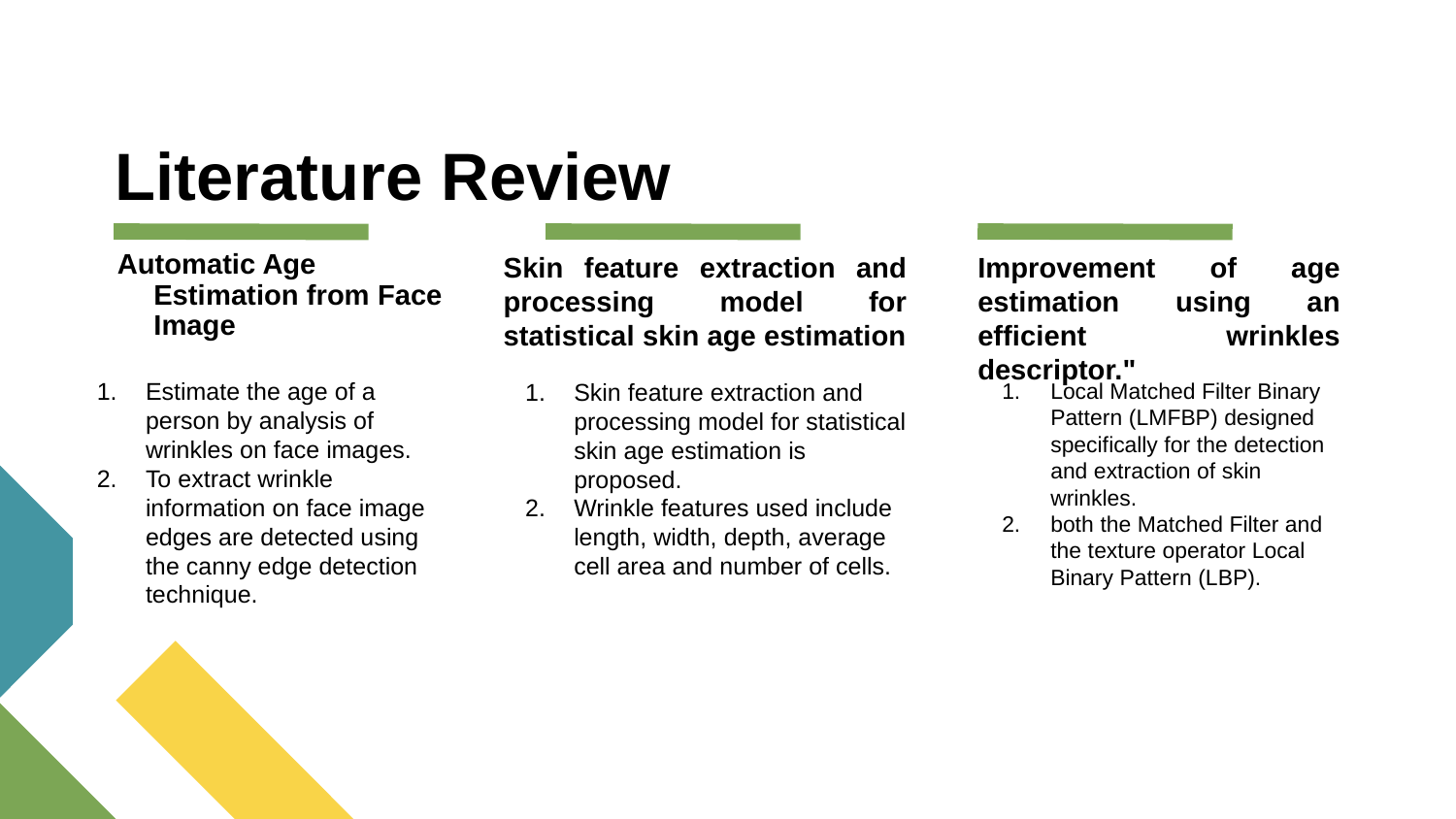

# Literature Review
Skin feature extraction and processing model for statistical skin age estimation
Improvement of age estimation using an efficient wrinkles descriptor."
Automatic Age Estimation from Face Image
Estimate the age of a person by analysis of wrinkles on face images.
To extract wrinkle information on face image edges are detected using the canny edge detection technique.

Skin feature extraction and processing model for statistical skin age estimation is proposed.
Wrinkle features used include length, width, depth, average cell area and number of cells.
Local Matched Filter Binary Pattern (LMFBP) designed specifically for the detection and extraction of skin wrinkles.
both the Matched Filter and the texture operator Local Binary Pattern (LBP).